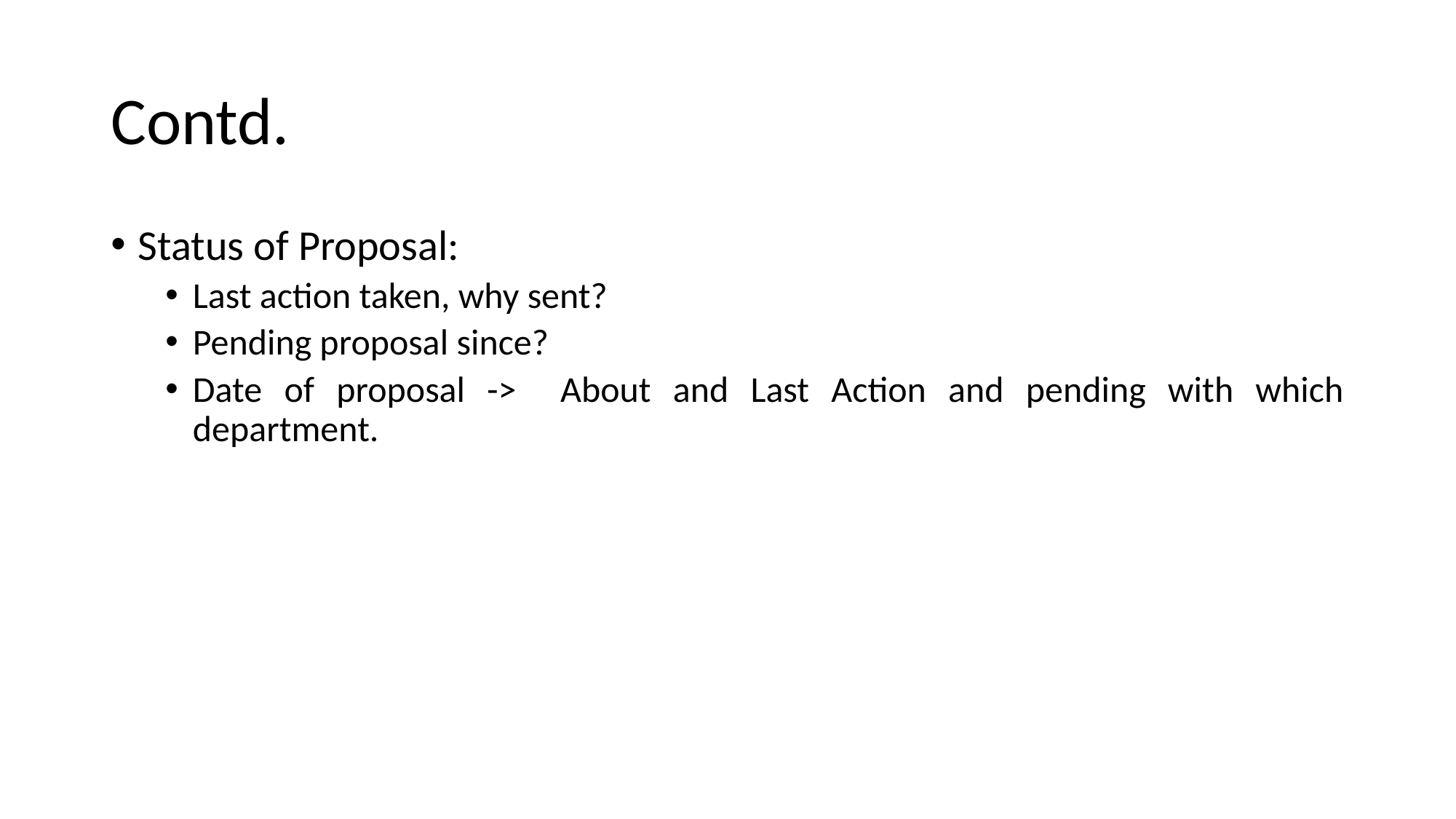

# Contd.
Status of Proposal:
Last action taken, why sent?
Pending proposal since?
Date of proposal ->  About and Last Action and pending with which department.